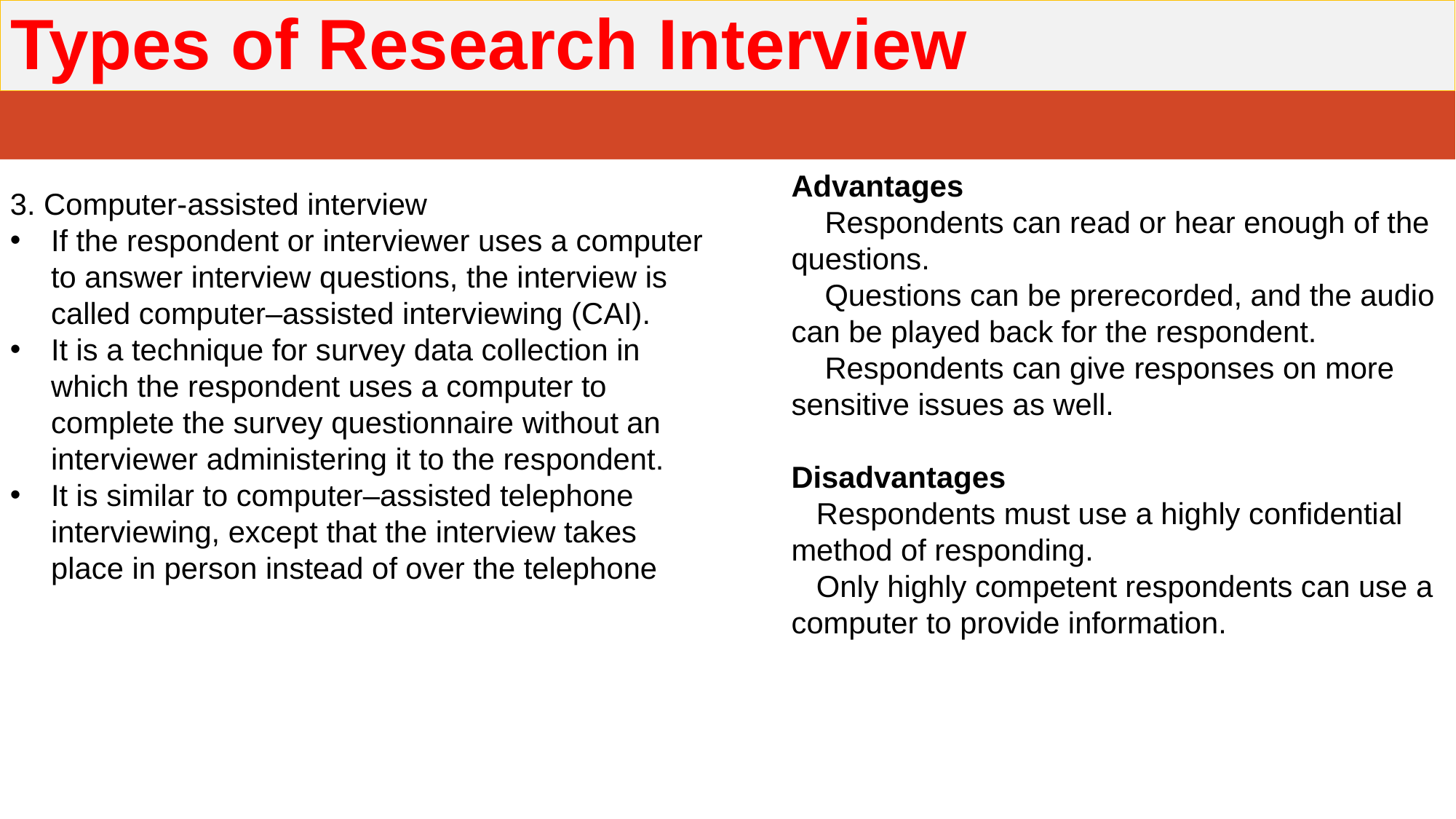

# Types of Research Interview
Advantages
    Respondents can read or hear enough of the questions.
    Questions can be prerecorded, and the audio can be played back for the respondent.
    Respondents can give responses on more sensitive issues as well.

Disadvantages
   Respondents must use a highly confidential method of responding.
   Only highly competent respondents can use a computer to provide information.
3. Computer-assisted interview
If the respondent or interviewer uses a computer to answer interview questions, the interview is called computer–assisted interviewing (CAI).
It is a technique for survey data collection in which the respondent uses a computer to complete the survey questionnaire without an interviewer administering it to the respondent.
It is similar to computer–assisted telephone interviewing, except that the interview takes place in person instead of over the telephone